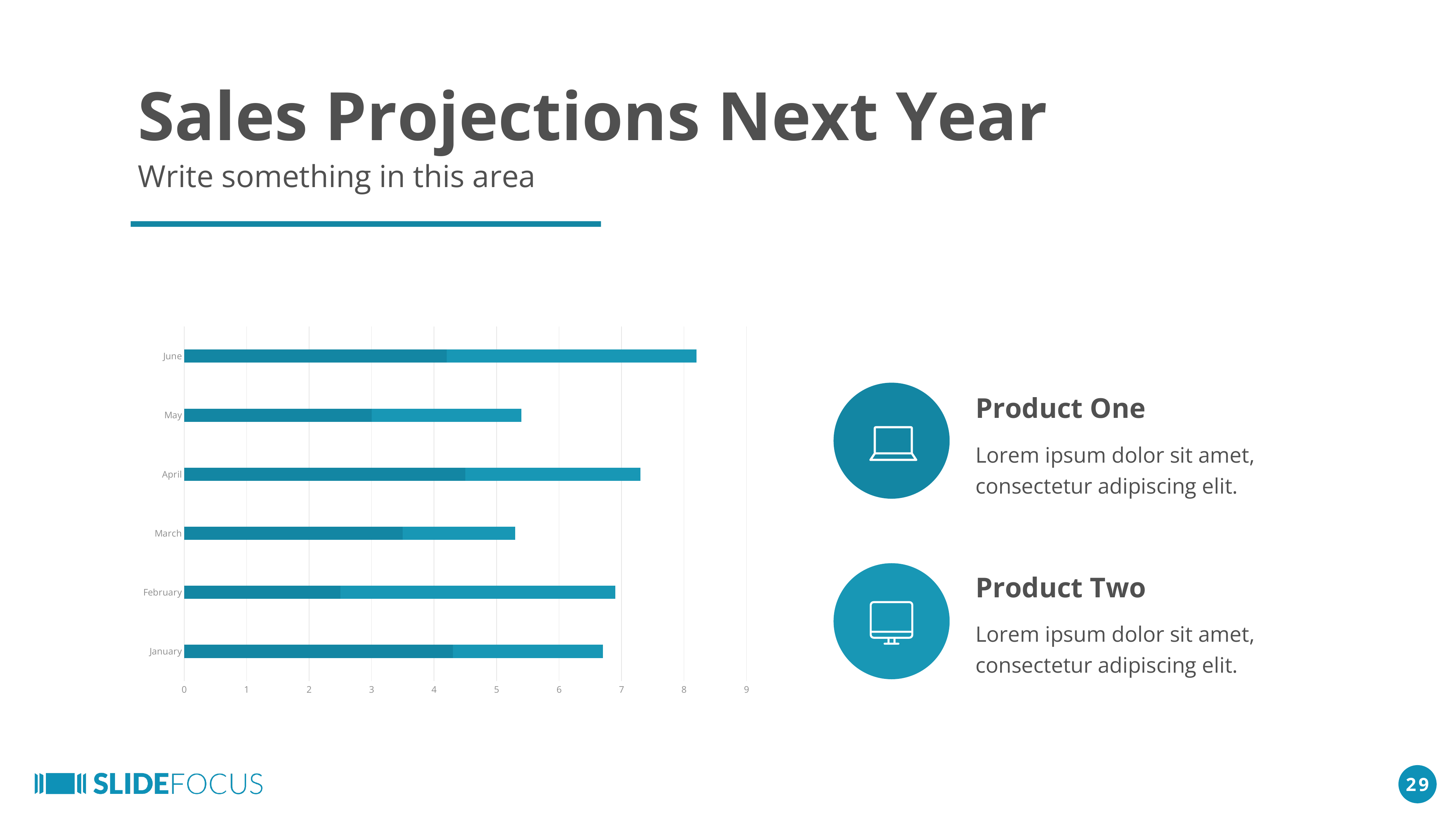

Sales Projections Next Year
Write something in this area

### Chart

| Category | Series 1 | Series 2 |
|---|---|---|
| January | 4.3 | 2.4 |
| February | 2.5 | 4.4 |
| March | 3.5 | 1.8 |
| April | 4.5 | 2.8 |
| May | 3.0 | 2.4 |
| June | 4.2 | 4.0 |
Product One

Lorem ipsum dolor sit amet, consectetur adipiscing elit.

Product Two
Lorem ipsum dolor sit amet, consectetur adipiscing elit.